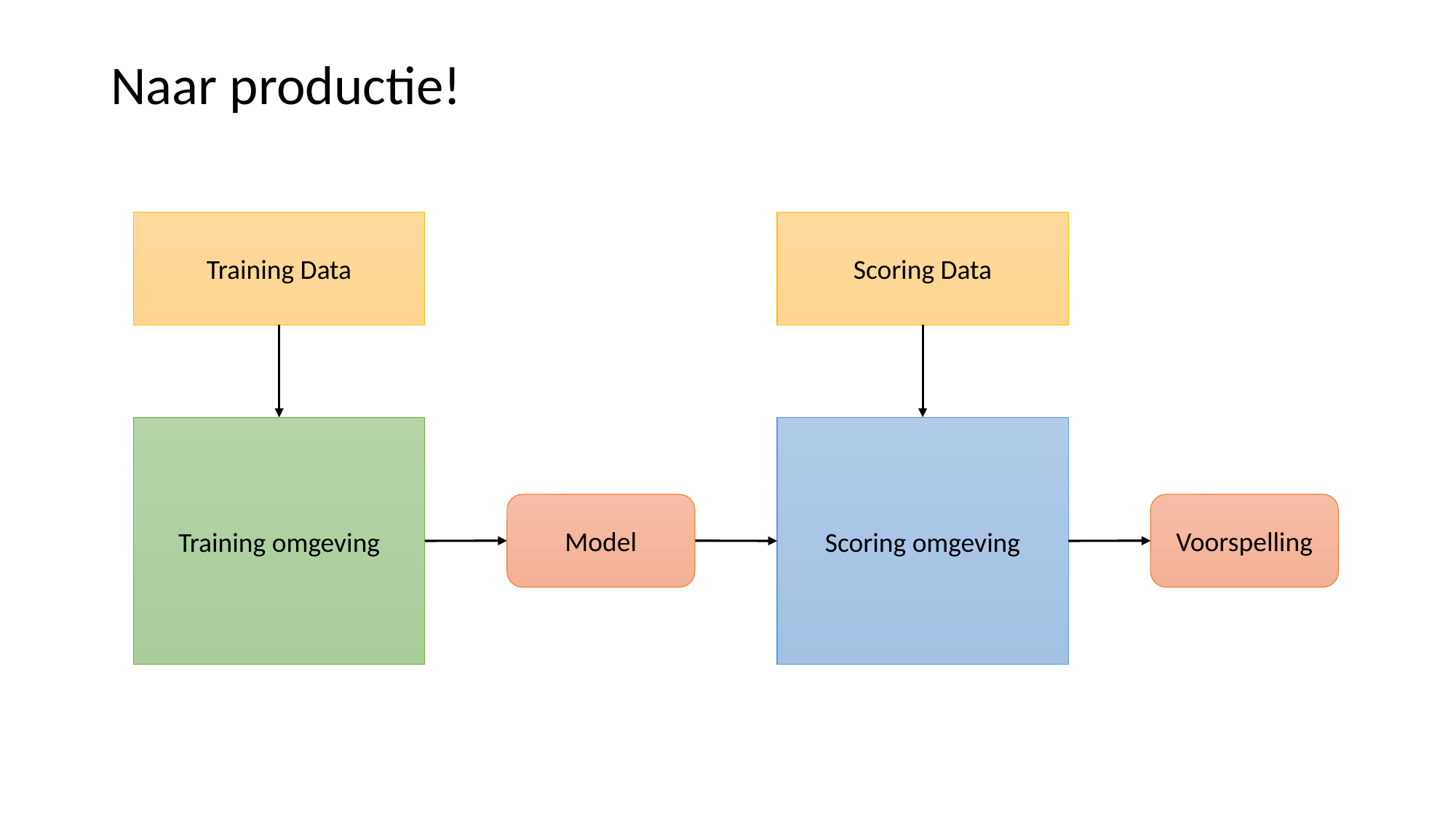

# Naar productie!
Training Data
Scoring Data
Training omgeving
Scoring omgeving
Model
Voorspelling